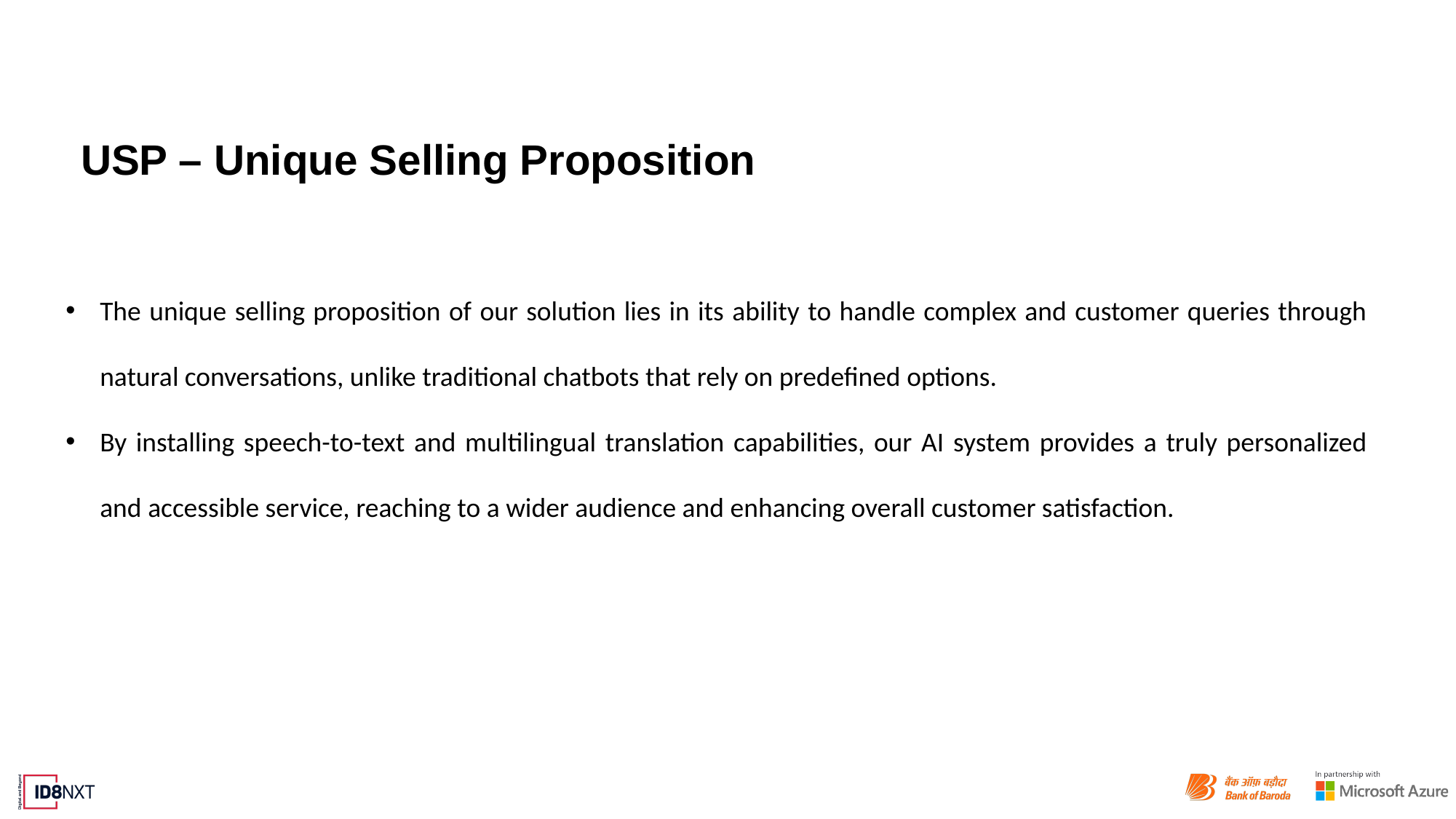

# USP – Unique Selling Proposition
The unique selling proposition of our solution lies in its ability to handle complex and customer queries through natural conversations, unlike traditional chatbots that rely on predefined options.
By installing speech-to-text and multilingual translation capabilities, our AI system provides a truly personalized and accessible service, reaching to a wider audience and enhancing overall customer satisfaction.